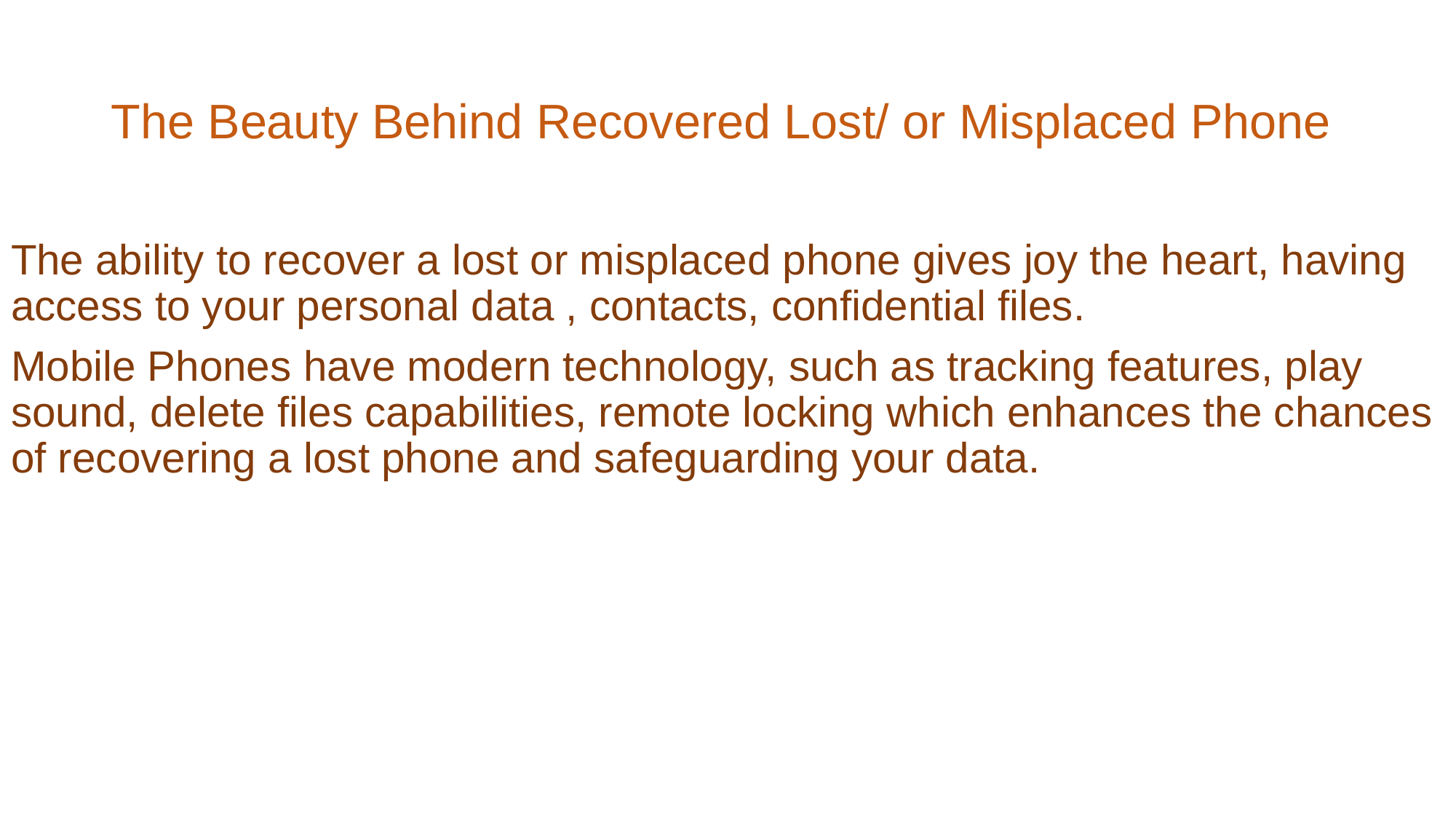

# The Beauty Behind Recovered Lost/ or Misplaced Phone

The ability to recover a lost or misplaced phone gives joy the heart, having access to your personal data , contacts, confidential files.
Mobile Phones have modern technology, such as tracking features, play sound, delete files capabilities, remote locking which enhances the chances of recovering a lost phone and safeguarding your data.